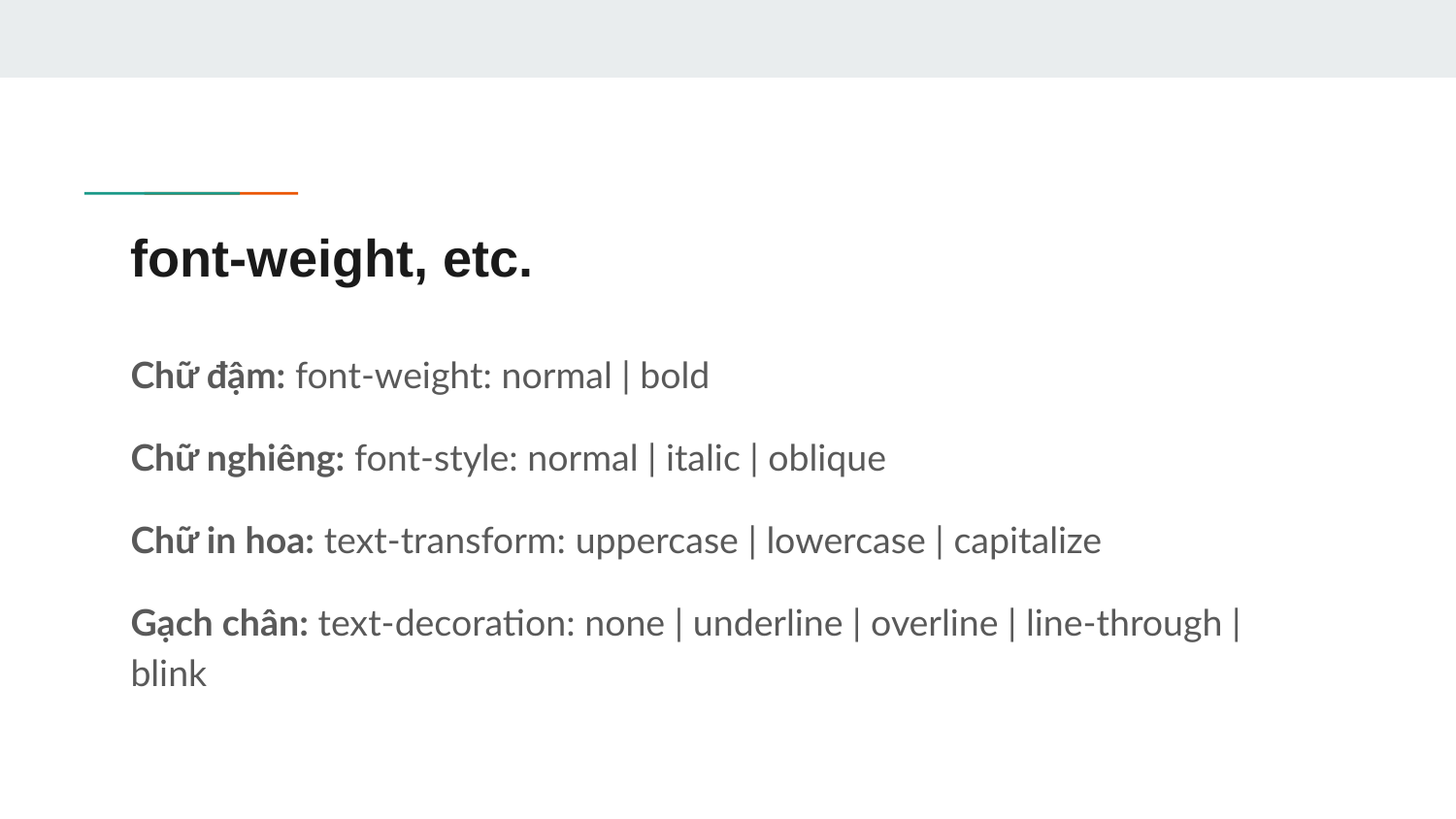

# font-weight, etc.
Chữ đậm: font-weight: normal | bold
Chữ nghiêng: font-style: normal | italic | oblique
Chữ in hoa: text-transform: uppercase | lowercase | capitalize
Gạch chân: text-decoration: none | underline | overline | line-through | blink